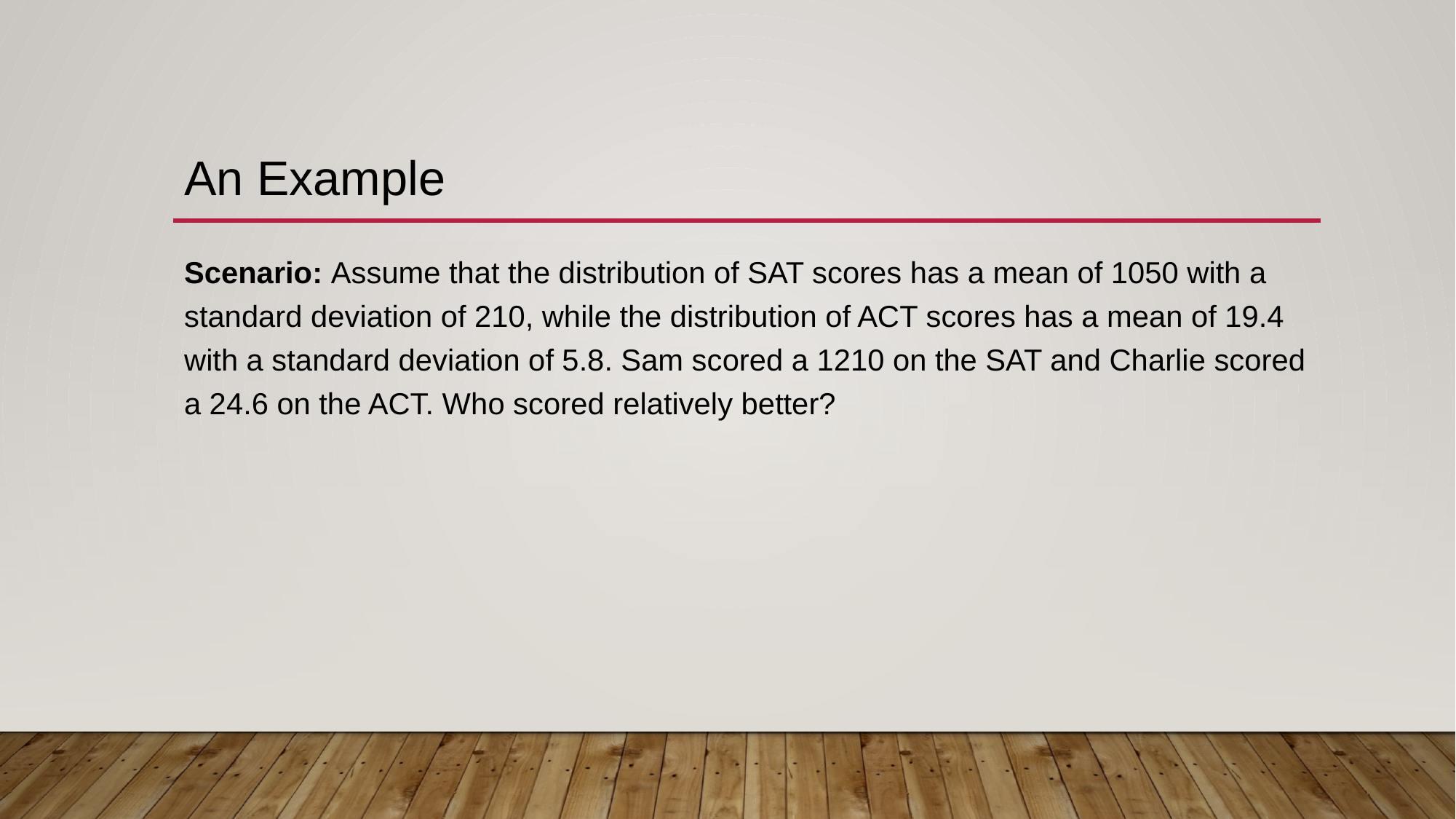

# An Example
Scenario: Assume that the distribution of SAT scores has a mean of 1050 with a standard deviation of 210, while the distribution of ACT scores has a mean of 19.4 with a standard deviation of 5.8. Sam scored a 1210 on the SAT and Charlie scored a 24.6 on the ACT. Who scored relatively better?